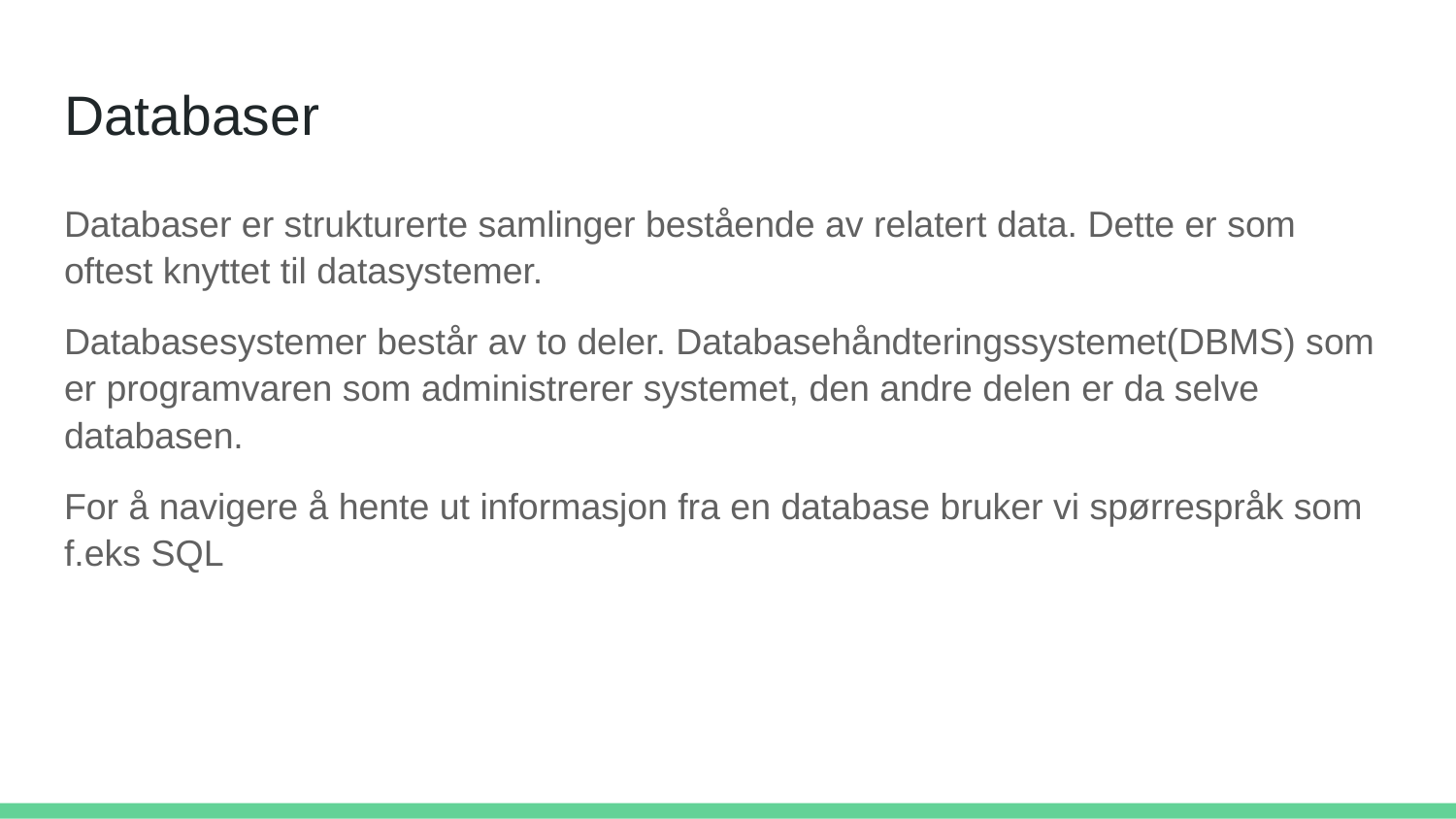

# Databaser
Databaser er strukturerte samlinger bestående av relatert data. Dette er som oftest knyttet til datasystemer.
Databasesystemer består av to deler. Databasehåndteringssystemet(DBMS) som er programvaren som administrerer systemet, den andre delen er da selve databasen.
For å navigere å hente ut informasjon fra en database bruker vi spørrespråk som f.eks SQL